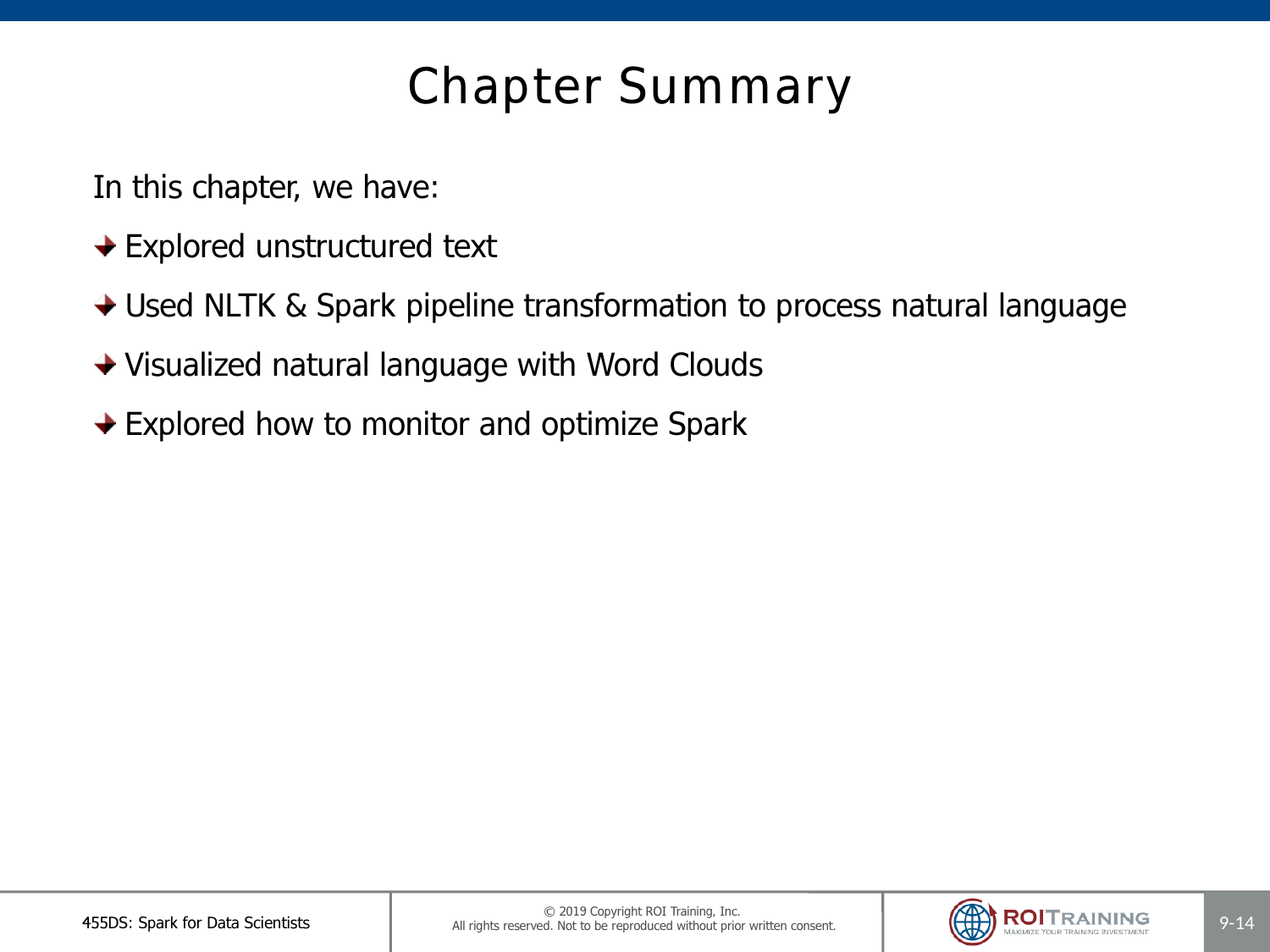

# Chapter Summary
In this chapter, we have:
Explored unstructured text
Used NLTK & Spark pipeline transformation to process natural language
Visualized natural language with Word Clouds
Explored how to monitor and optimize Spark